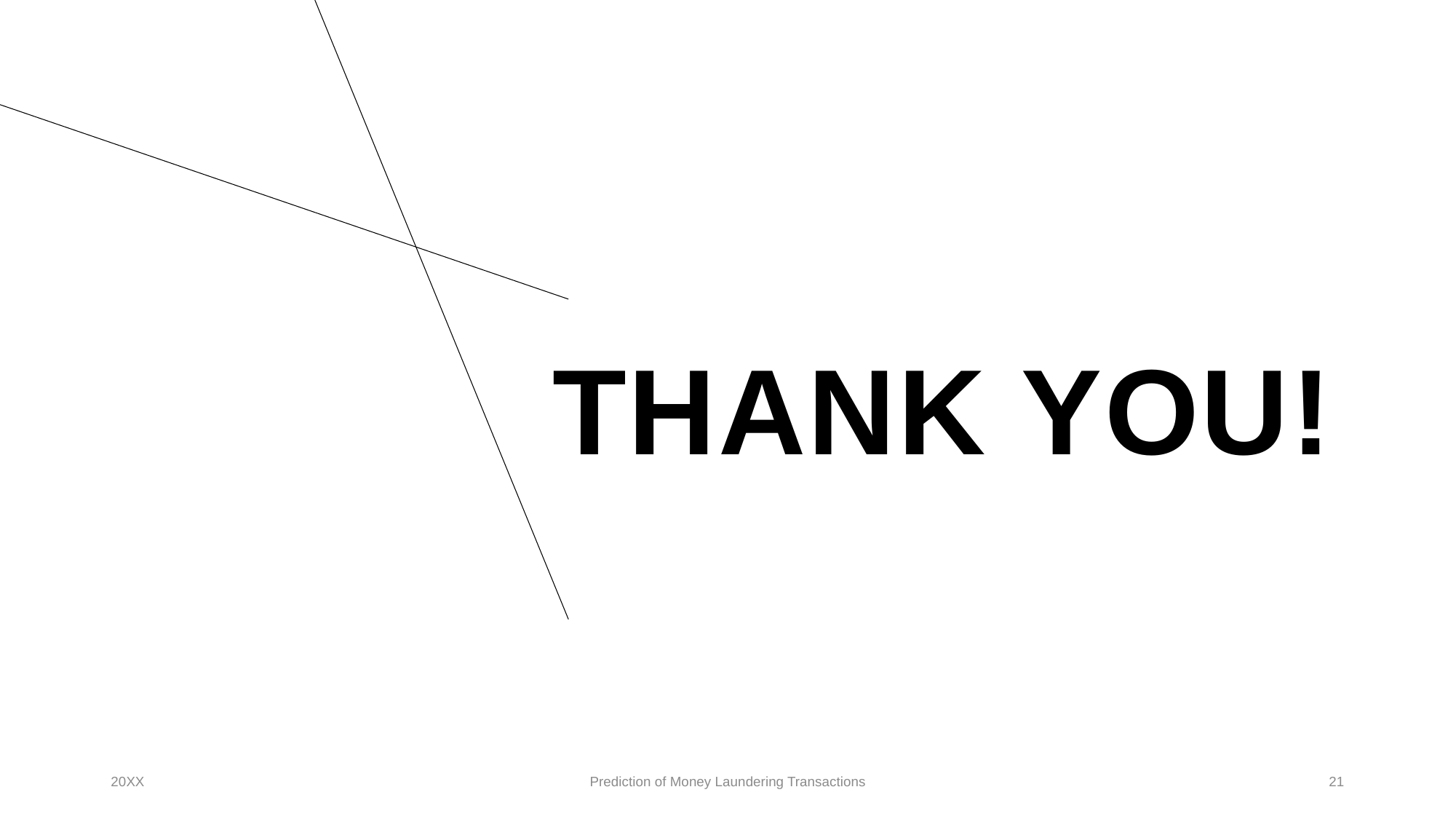

# THANK YOU!
20XX
Prediction of Money Laundering Transactions
21